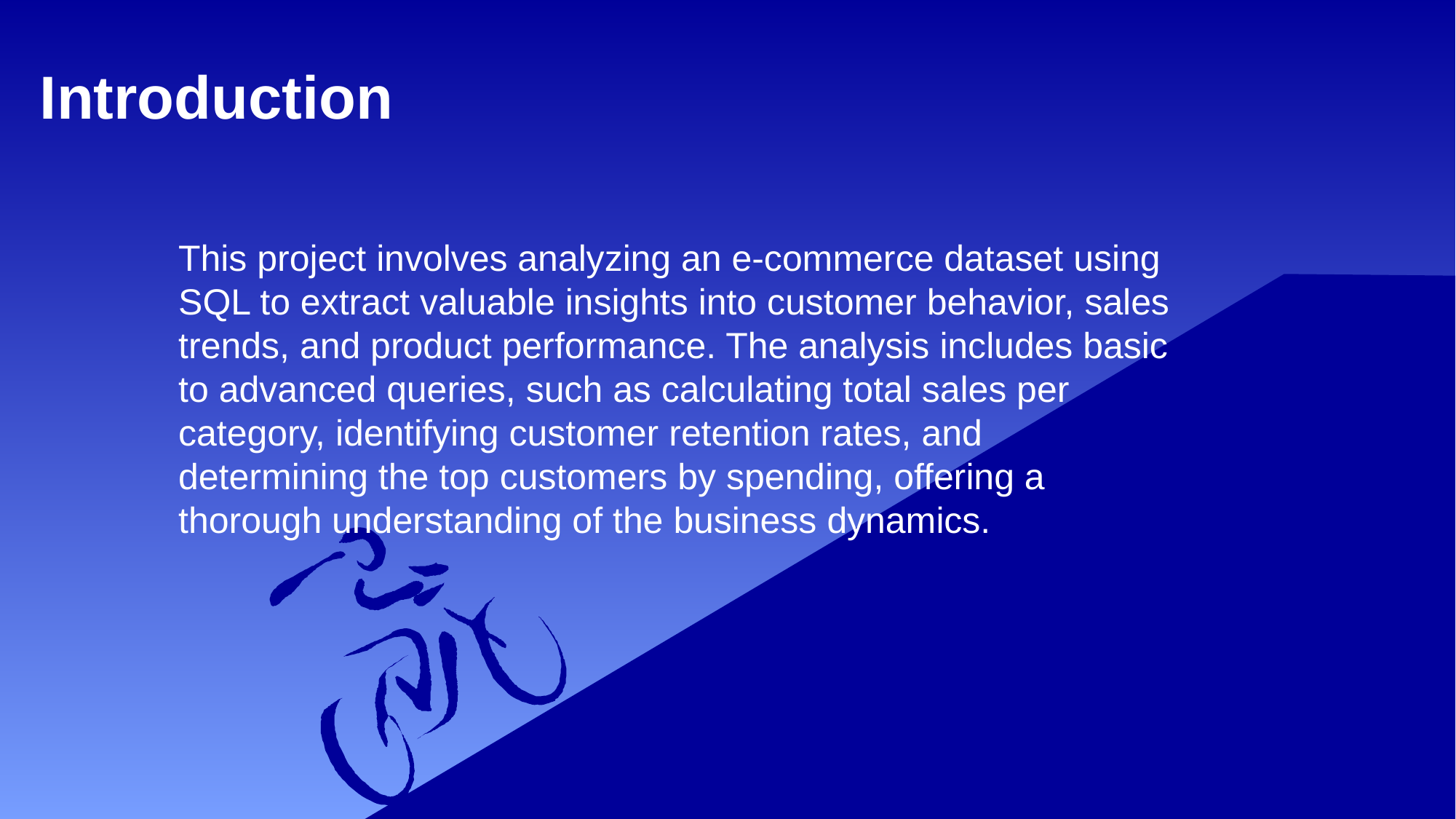

# Introduction
This project involves analyzing an e-commerce dataset using SQL to extract valuable insights into customer behavior, sales trends, and product performance. The analysis includes basic to advanced queries, such as calculating total sales per category, identifying customer retention rates, and determining the top customers by spending, offering a thorough understanding of the business dynamics.